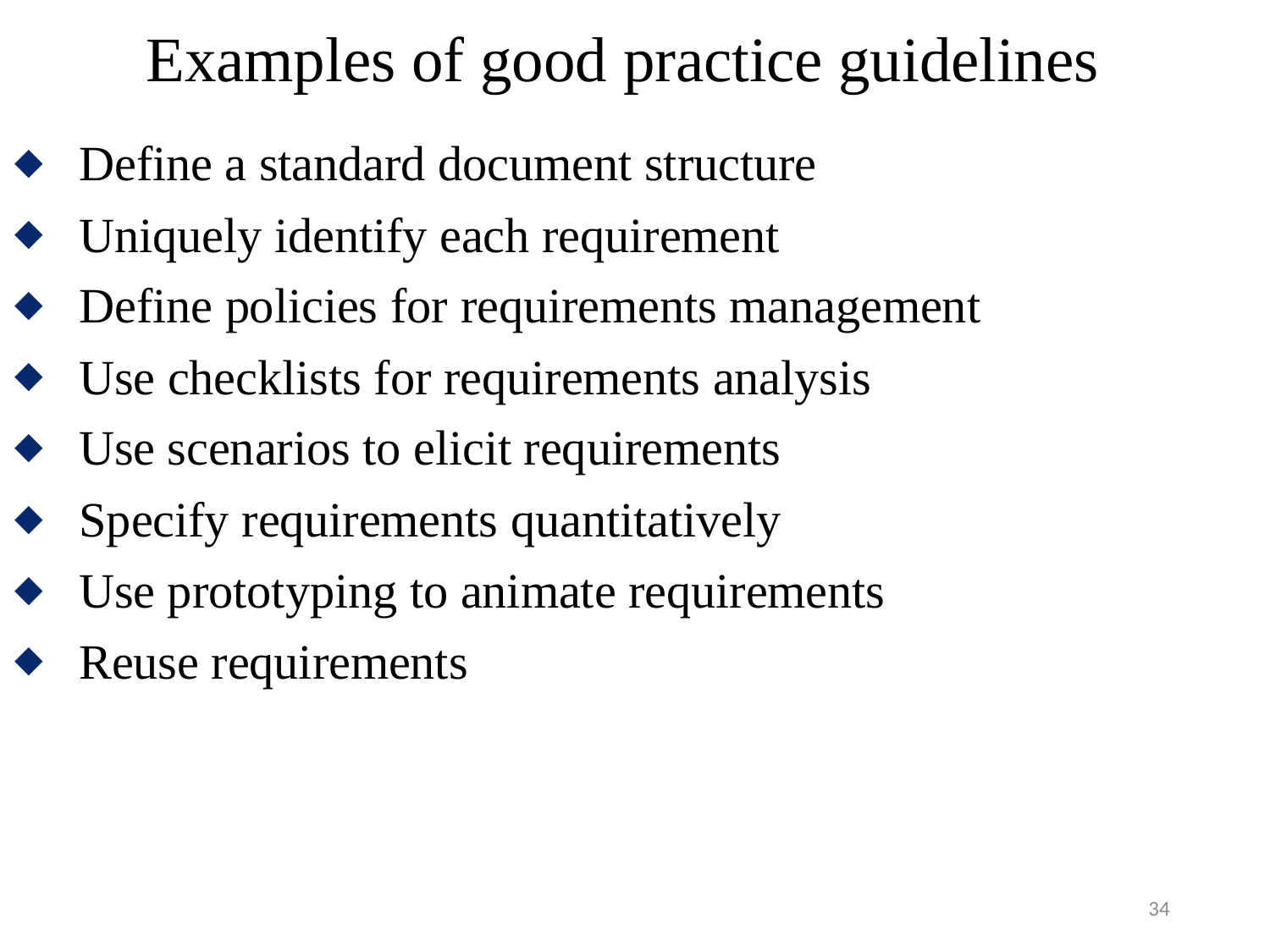

# Examples of good practice guidelines
Define a standard document structure
Uniquely identify each requirement
Define policies for requirements management
Use checklists for requirements analysis
Use scenarios to elicit requirements
Specify requirements quantitatively
Use prototyping to animate requirements
Reuse requirements

34